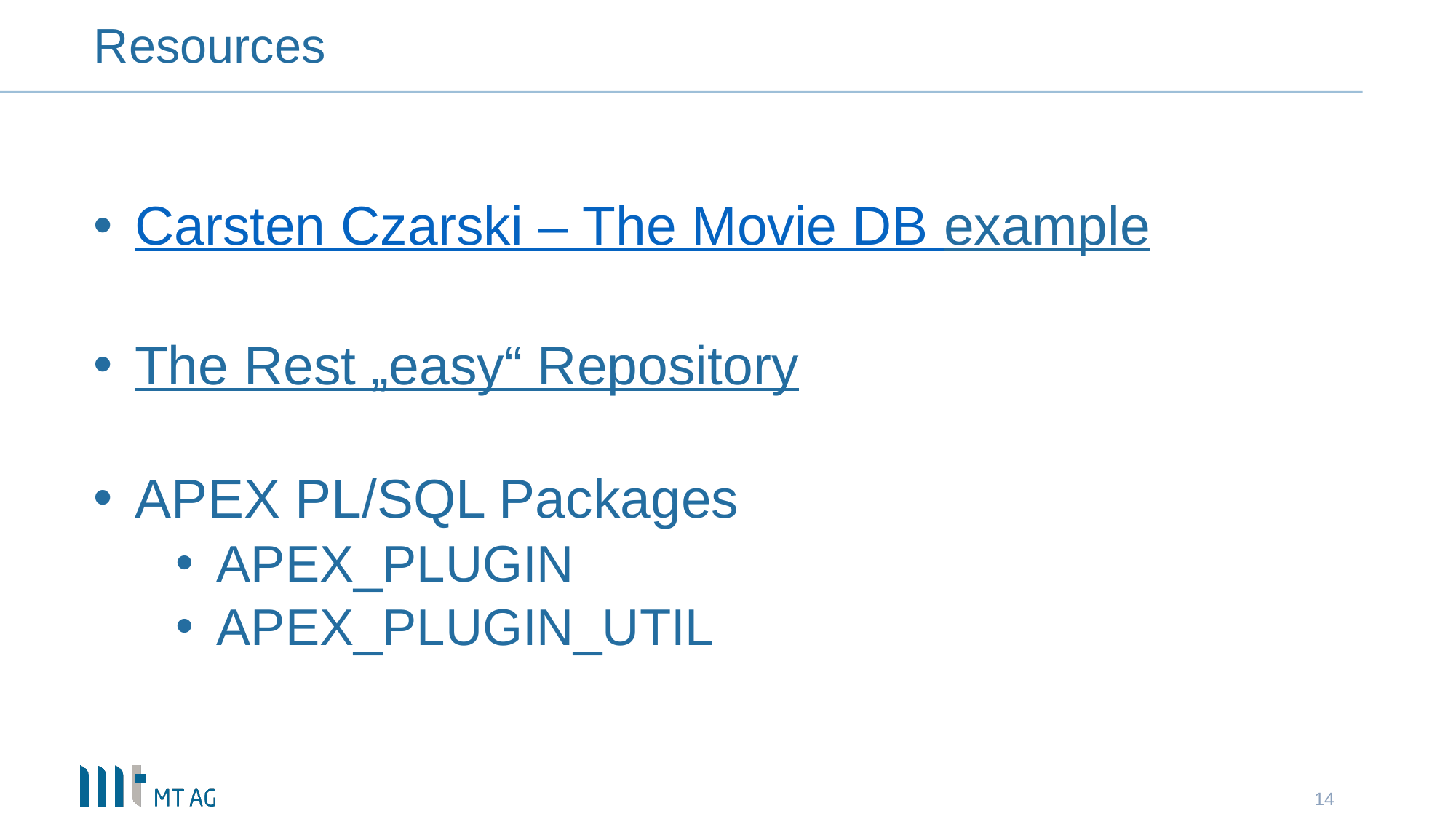

# Resources

Carsten Czarski – The Movie DB example
The Rest „easy“ Repository
APEX PL/SQL Packages
APEX_PLUGIN
APEX_PLUGIN_UTIL

14